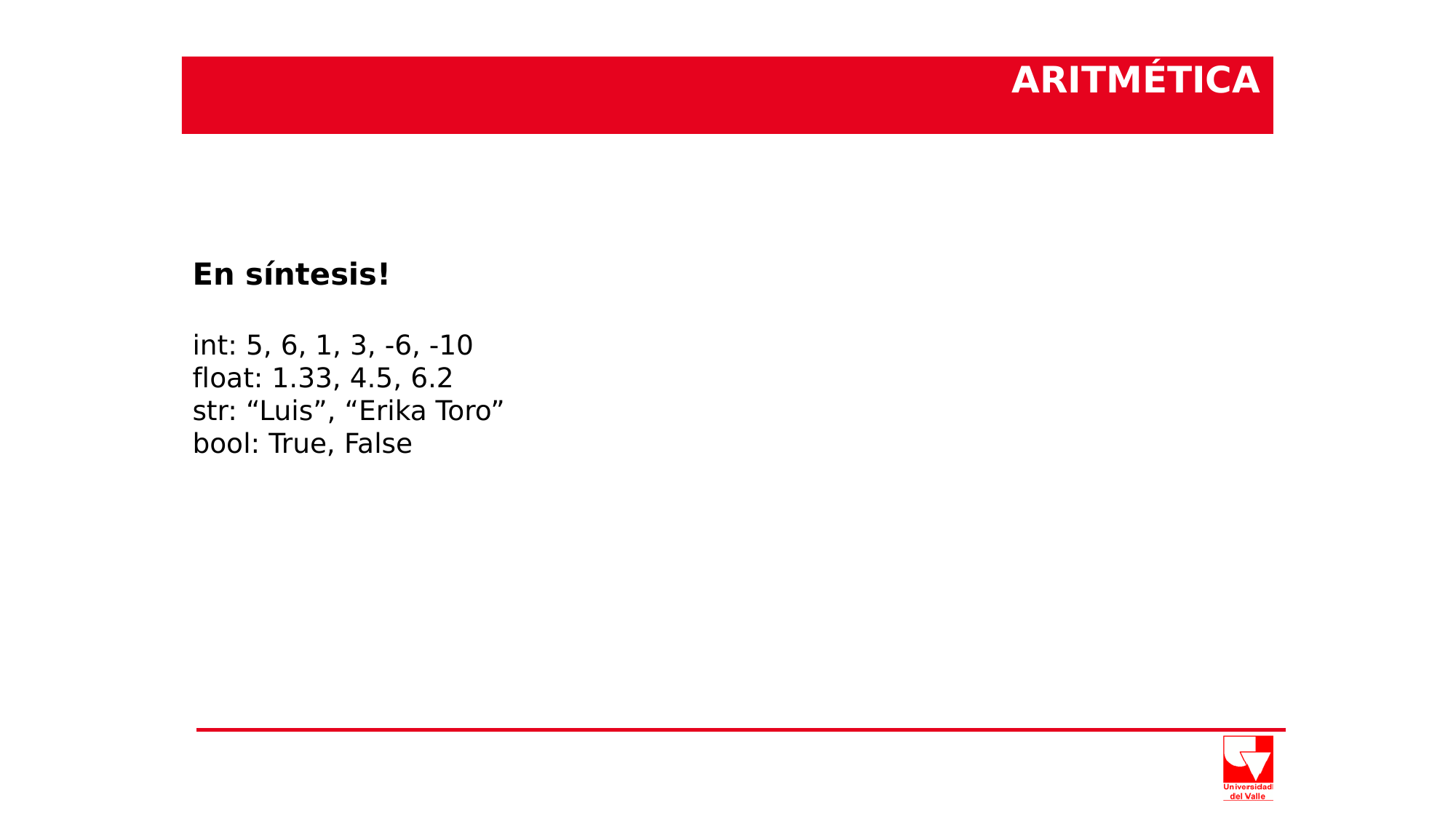

#
ARITMÉTICA

En síntesis!

int: 5, 6, 1, 3, -6, -10
float: 1.33, 4.5, 6.2
str: “Luis”, “Erika Toro”
bool: True, False